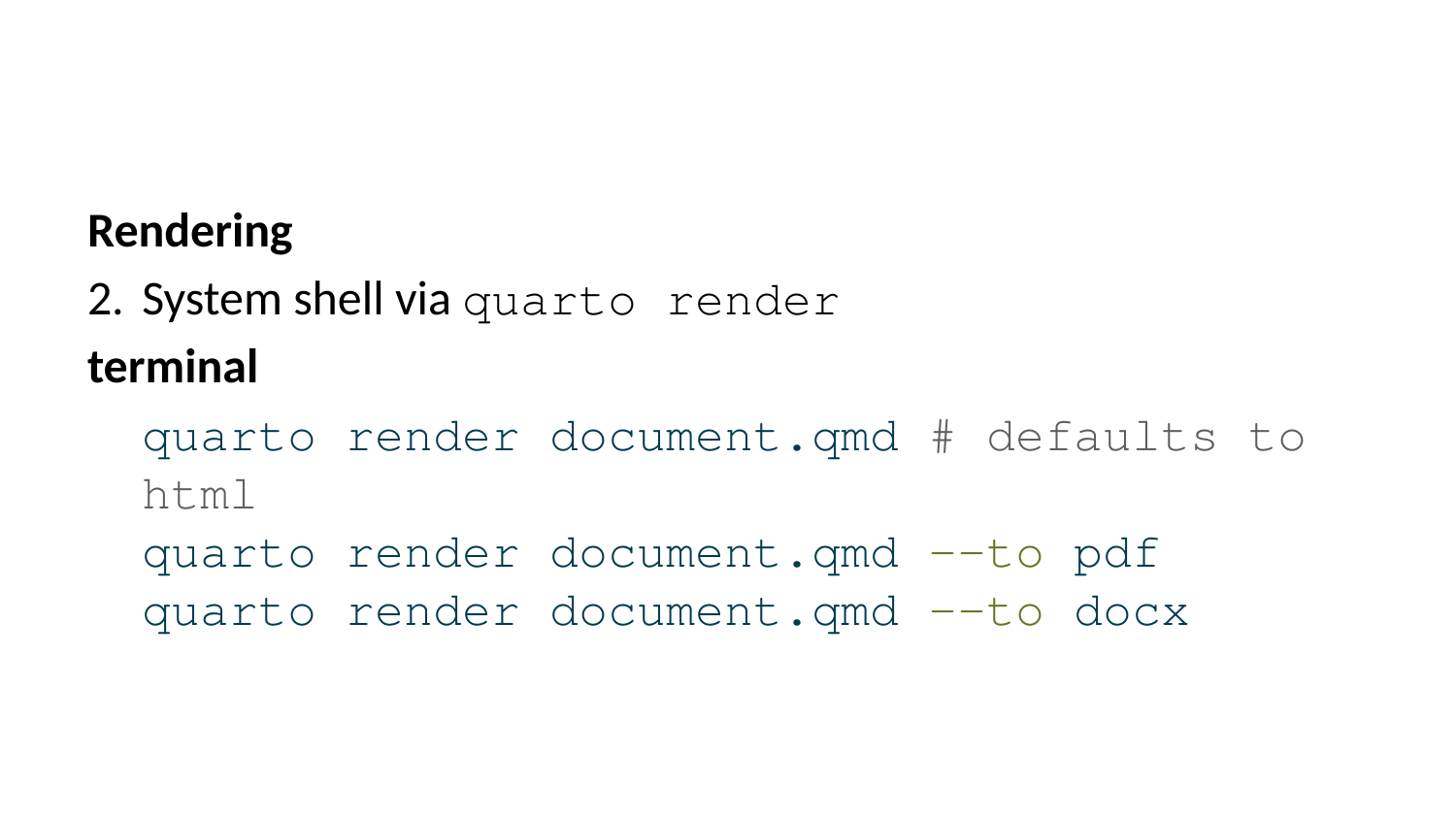

Rendering
System shell via quarto render
terminal
quarto render document.qmd # defaults to html
quarto render document.qmd --to pdf
quarto render document.qmd --to docx